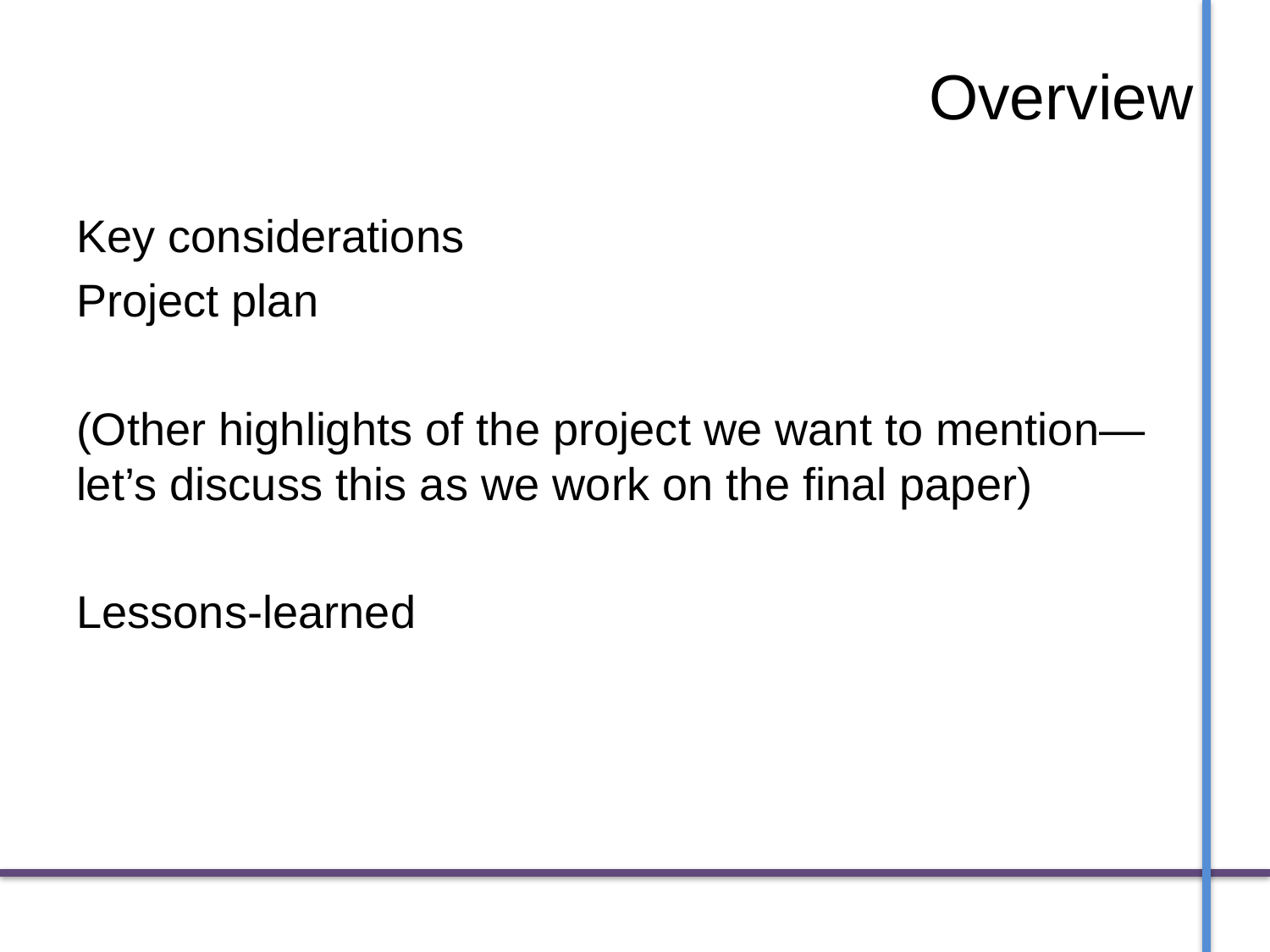

# Overview
Key considerations
Project plan

(Other highlights of the project we want to mention—let’s discuss this as we work on the final paper)

Lessons-learned